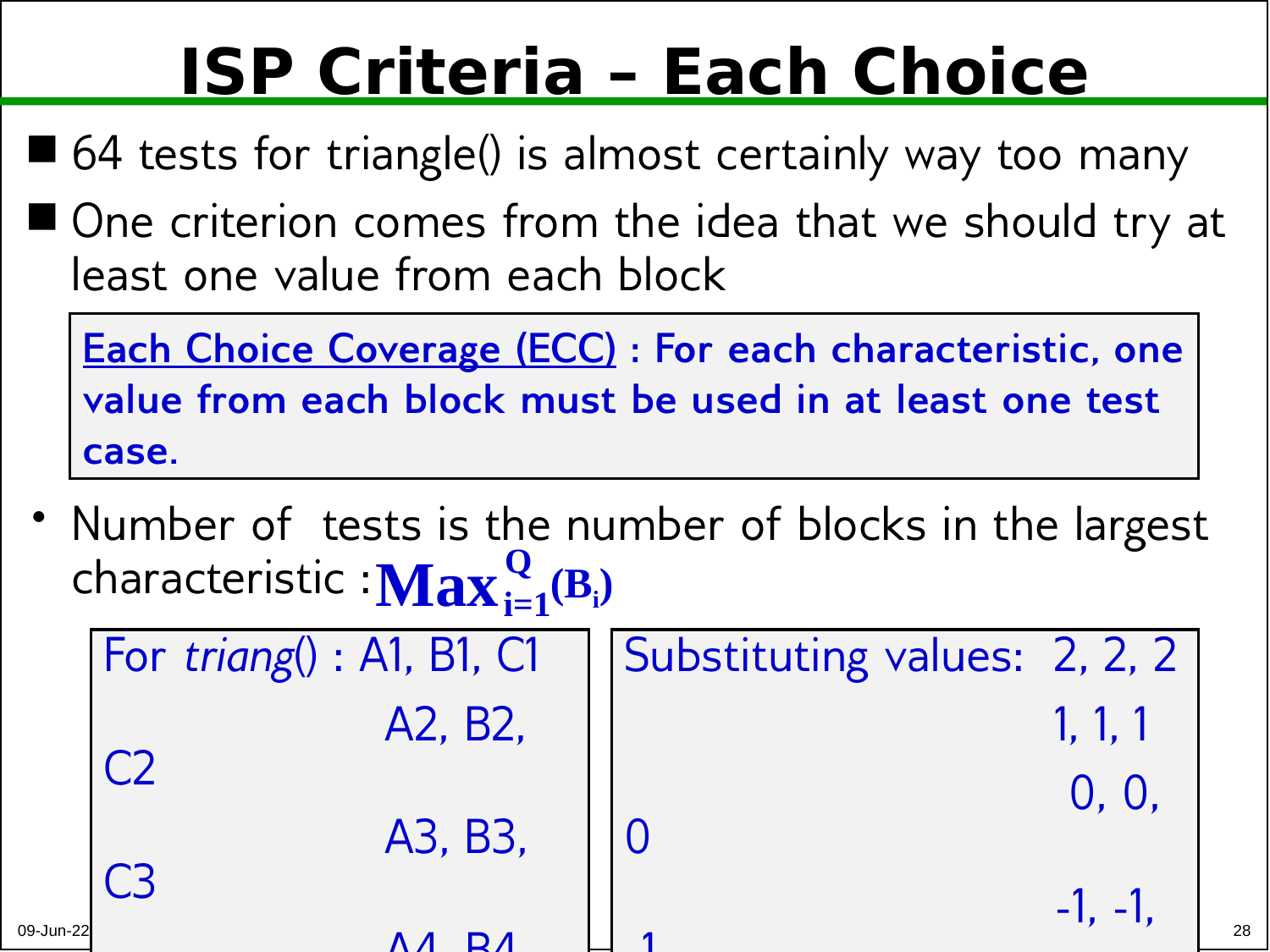

# ISP Criteria – Each Choice
64 tests for triangle() is almost certainly way too many
One criterion comes from the idea that we should try at least one value from each block
Each Choice Coverage (ECC) : For each characteristic, one value from each block must be used in at least one test case.
Number of  tests is the number of blocks in the largest characteristic :
Q
Max
(Bi)
i=1
For triang() : A1, B1, C1
                   A2, B2, C2
                   A3, B3, C3
                   A4, B4, C4
Substituting values:  2, 2, 2
                             1, 1, 1
                              0, 0, 0
                             -1, -1, -1
28
09-Jun-22